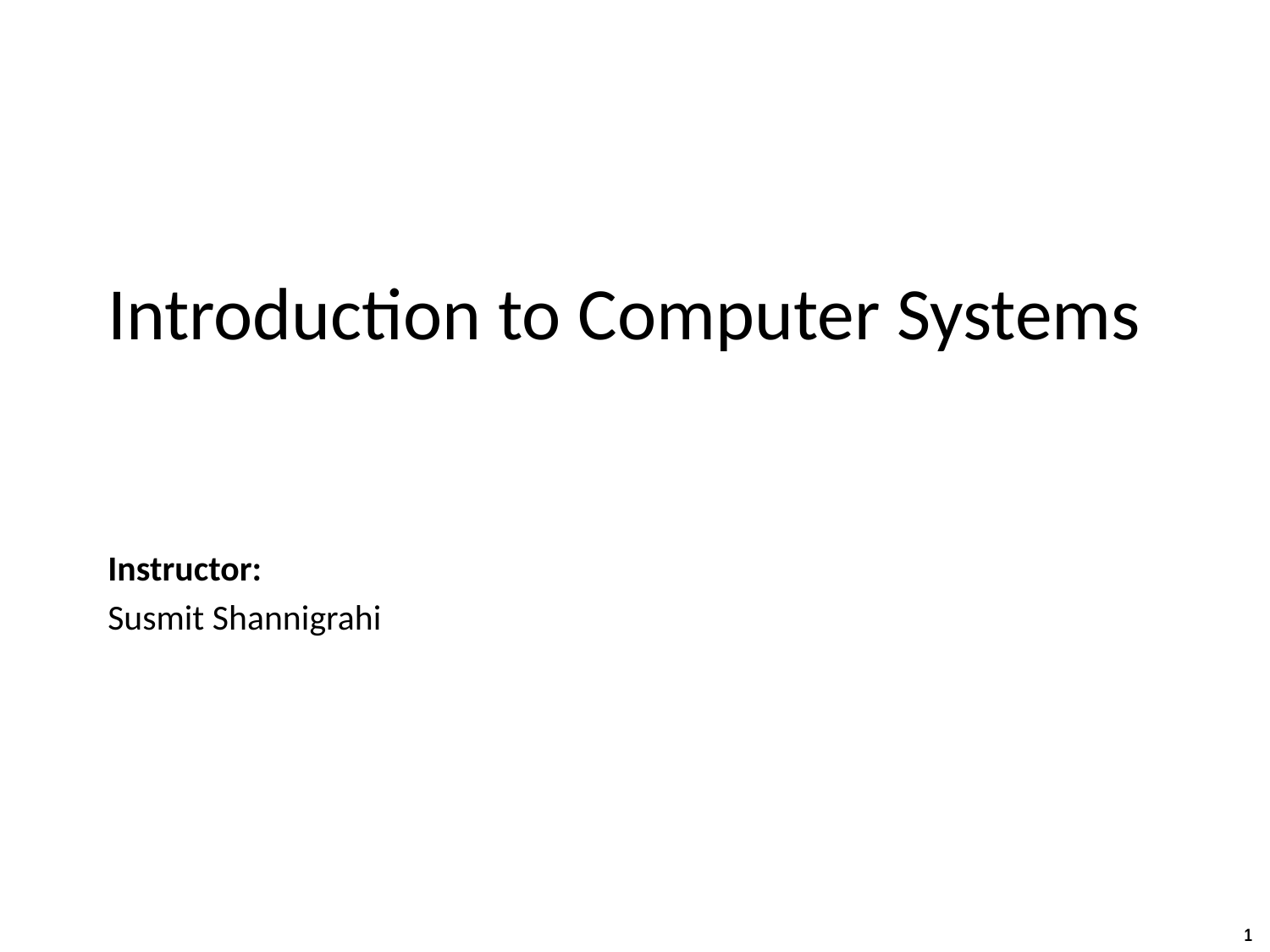

Carnegie Mellon
Introduction to Computer Systems
Instructor:
Susmit Shannigrahi